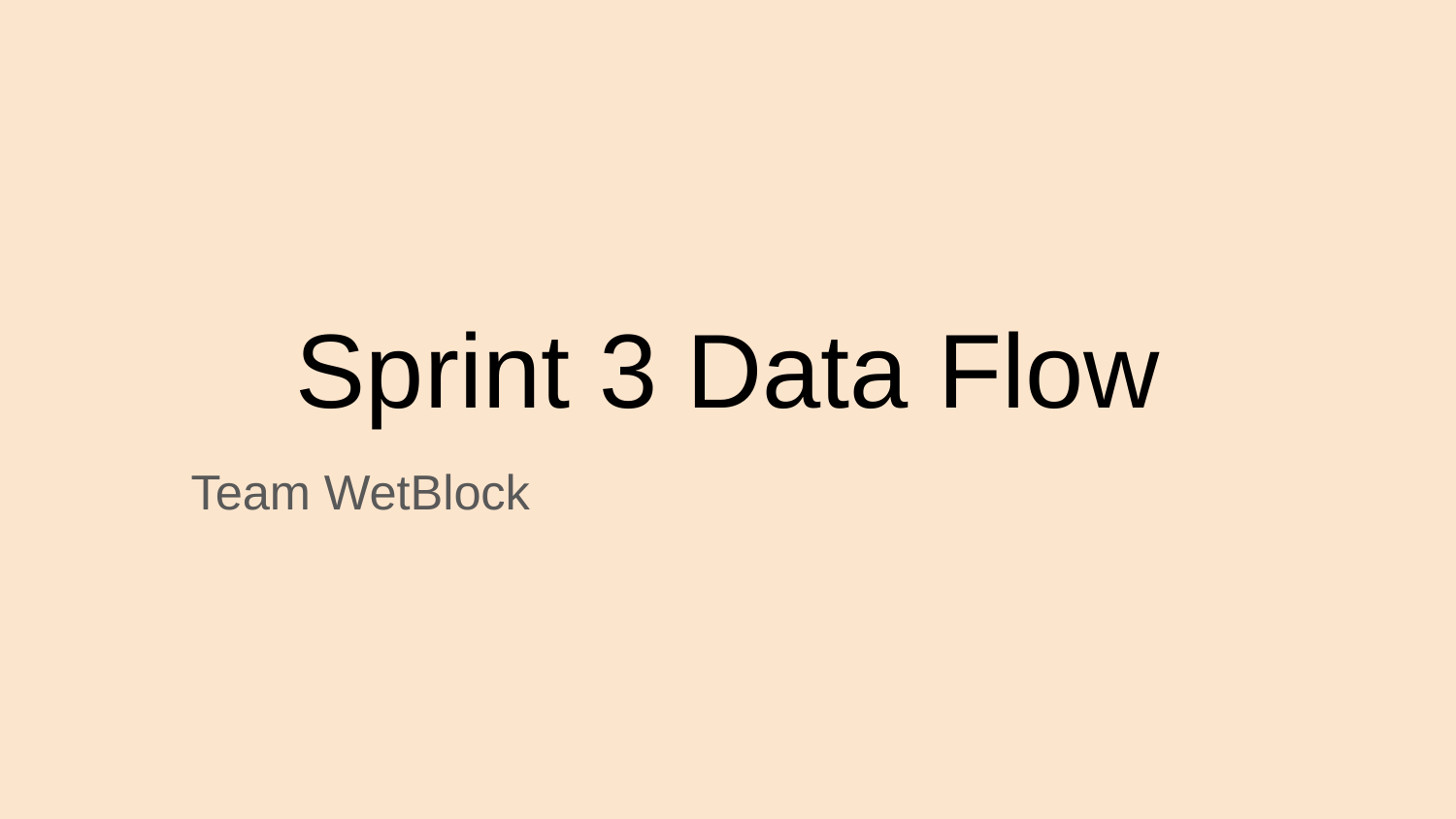

# Sprint 3 Data Flow
							Team WetBlock